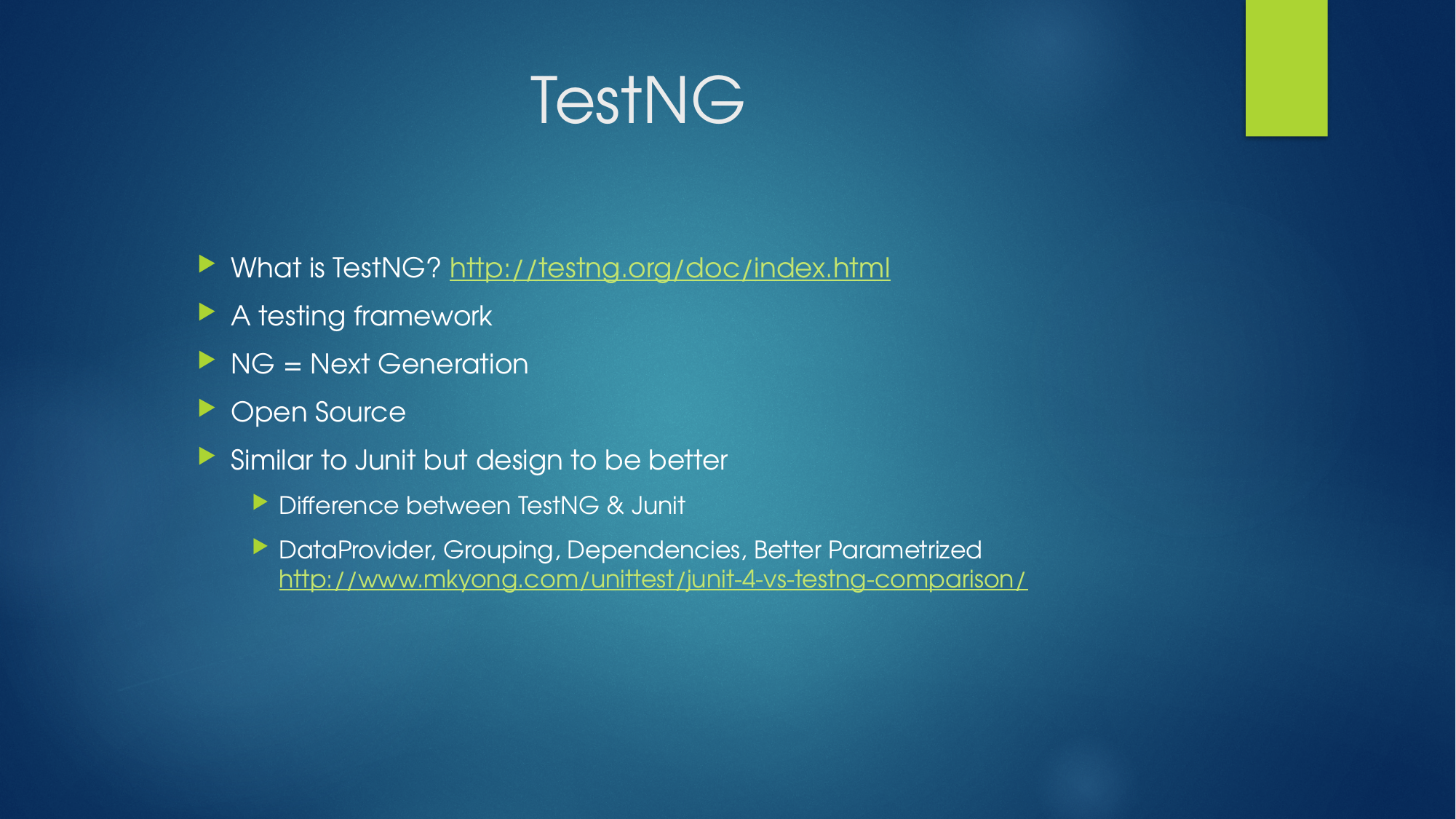

# TestNG
What is TestNG? http://testng.org/doc/index.html
A testing framework
NG = Next Generation
Open Source
Similar to Junit but design to be better
Difference between TestNG & Junit
DataProvider, Grouping, Dependencies, Better Parametrized
http://www.mkyong.com/unittest/junit-4-vs-testng-comparison/